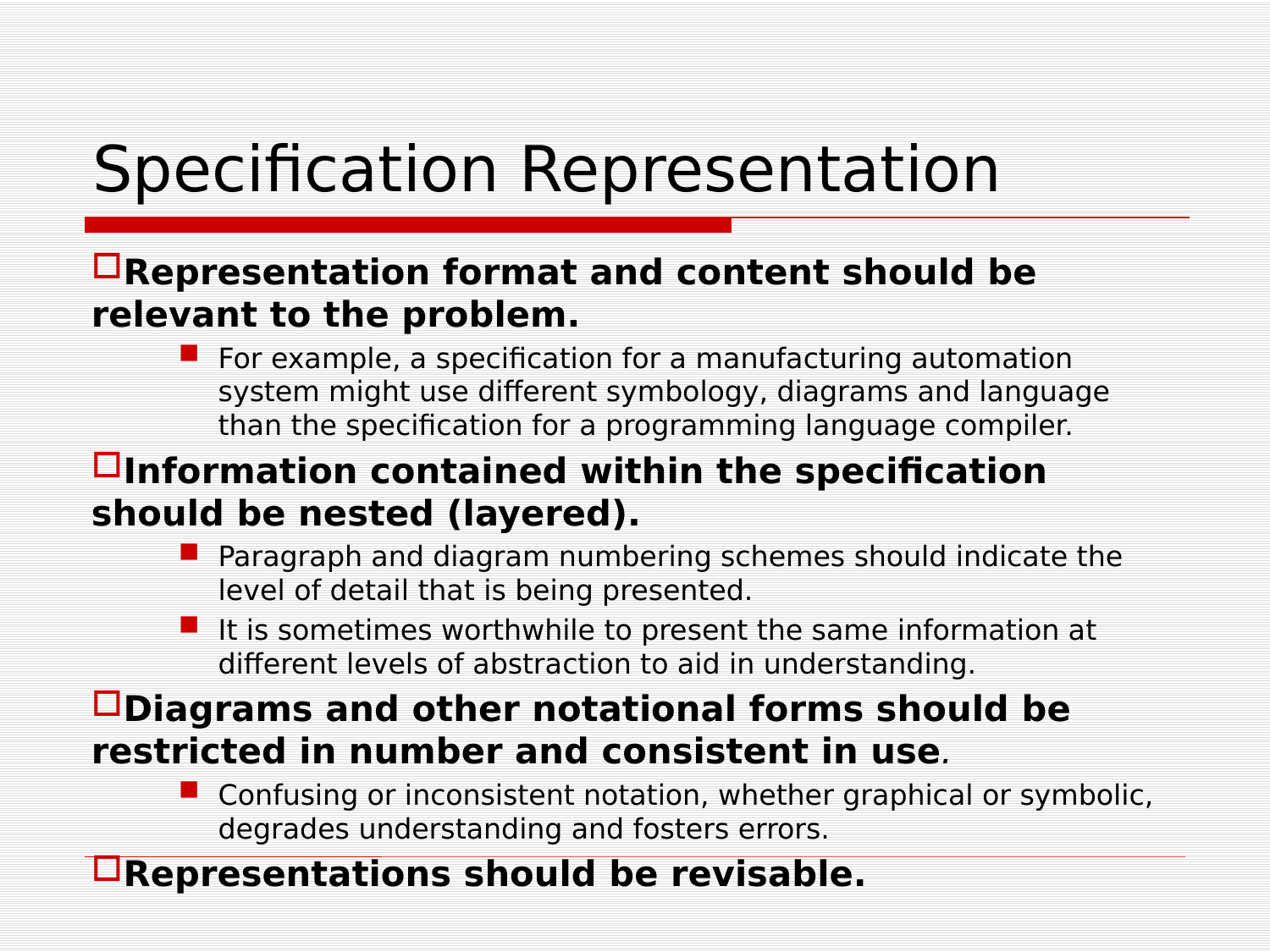

# Specification Representation
Representation format and content should be relevant to the problem.
For example, a specification for a manufacturing automation system might use different symbology, diagrams and language than the specification for a programming language compiler.
Information contained within the specification should be nested (layered).
Paragraph and diagram numbering schemes should indicate the level of detail that is being presented.
It is sometimes worthwhile to present the same information at different levels of abstraction to aid in understanding.
Diagrams and other notational forms should be restricted in number and consistent in use.
Confusing or inconsistent notation, whether graphical or symbolic, degrades understanding and fosters errors.
Representations should be revisable.